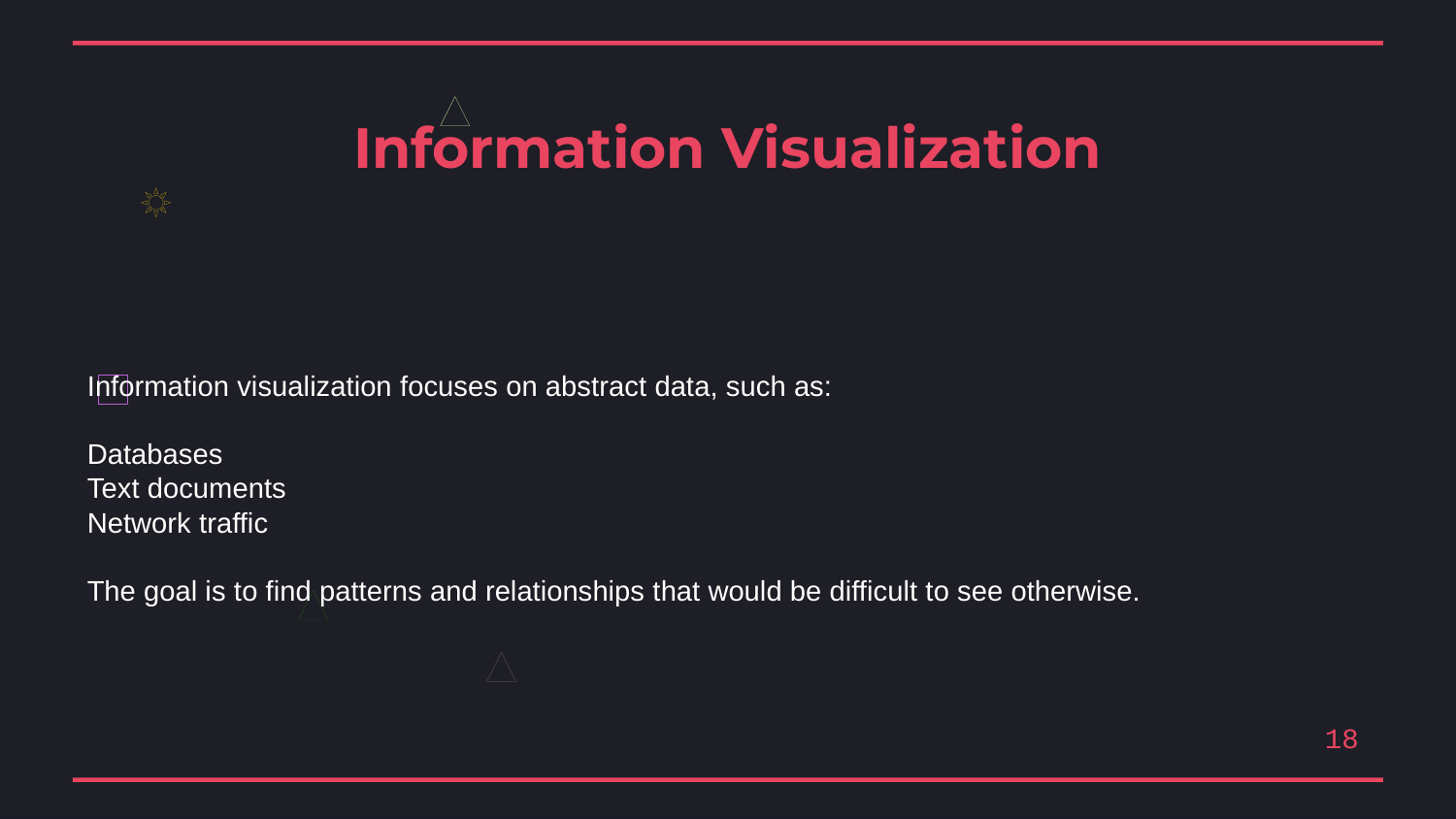

Information Visualization

Information visualization focuses on abstract data, such as:

Databases
Text documents
Network traffic

The goal is to find patterns and relationships that would be difficult to see otherwise.

18